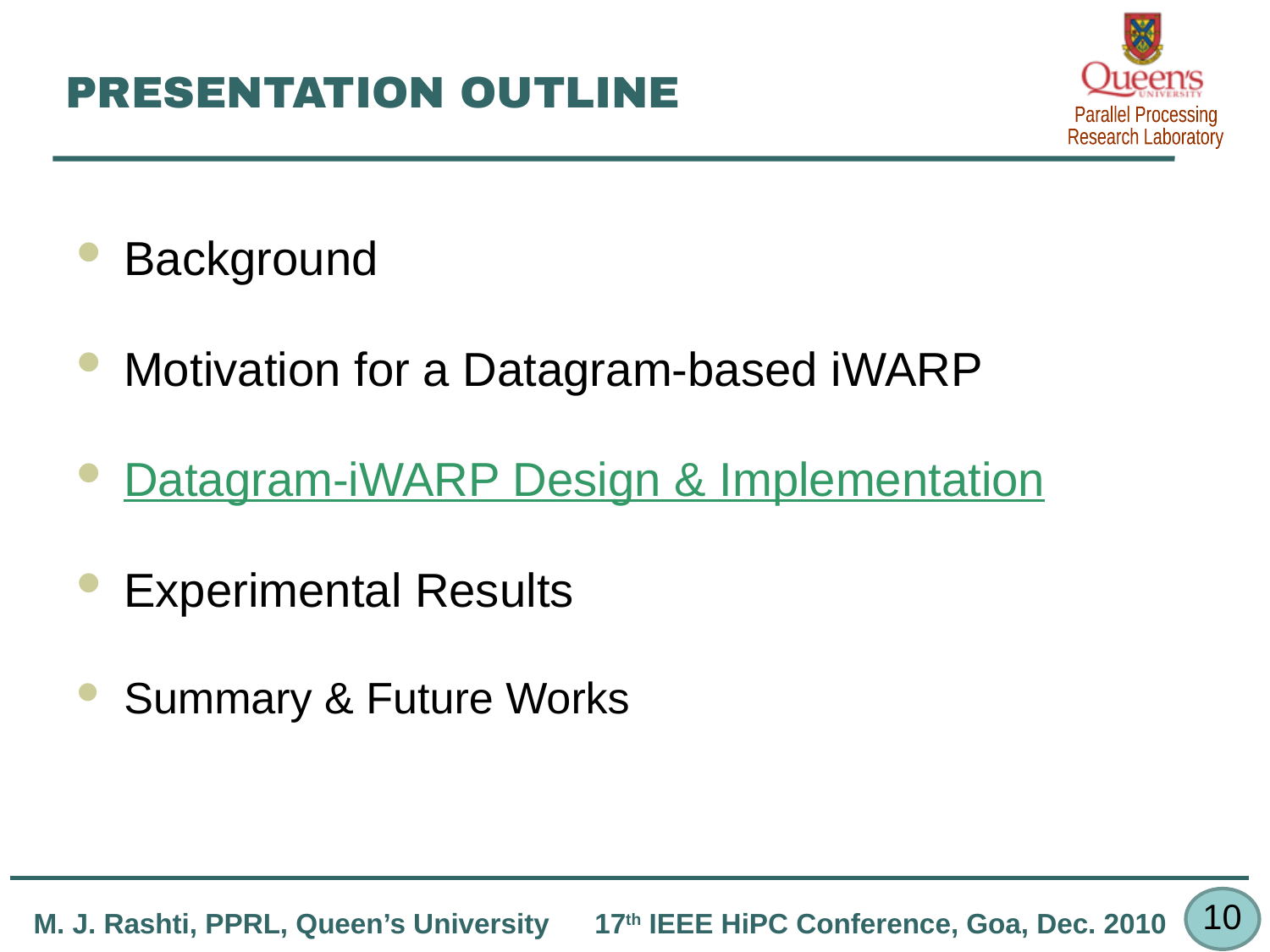

PRESENTATION OUTLINE
Background

Motivation for a Datagram-based iWARP

Datagram-iWARP Design & Implementation

Experimental Results

Summary & Future Works